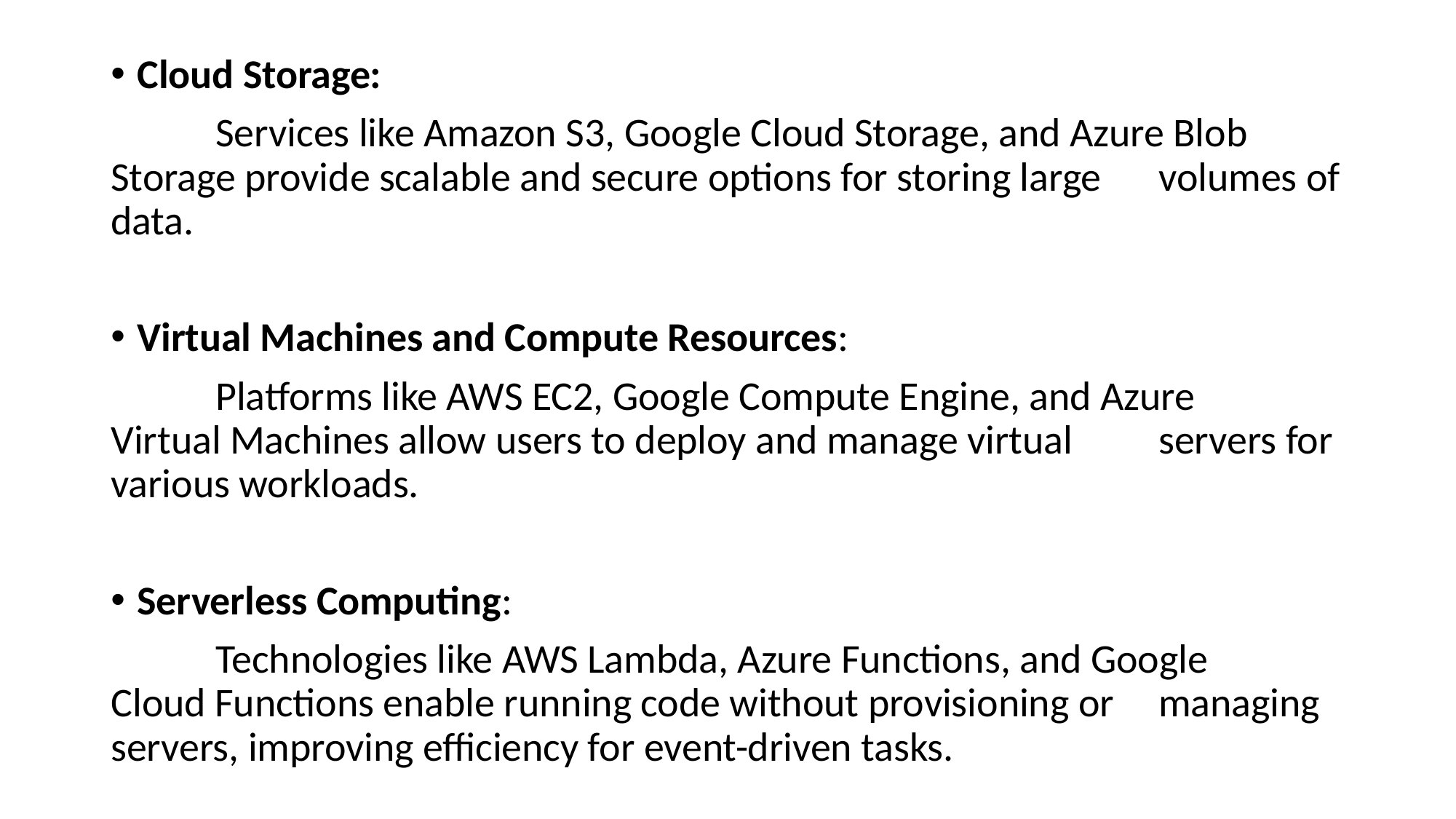

Cloud Storage:
	Services like Amazon S3, Google Cloud Storage, and Azure Blob 	Storage provide scalable and secure options for storing large 	volumes of data.

Virtual Machines and Compute Resources:
	Platforms like AWS EC2, Google Compute Engine, and Azure 	Virtual Machines allow users to deploy and manage virtual 	servers for various workloads.

Serverless Computing:
	Technologies like AWS Lambda, Azure Functions, and Google 	Cloud Functions enable running code without provisioning or 	managing servers, improving efficiency for event-driven tasks.